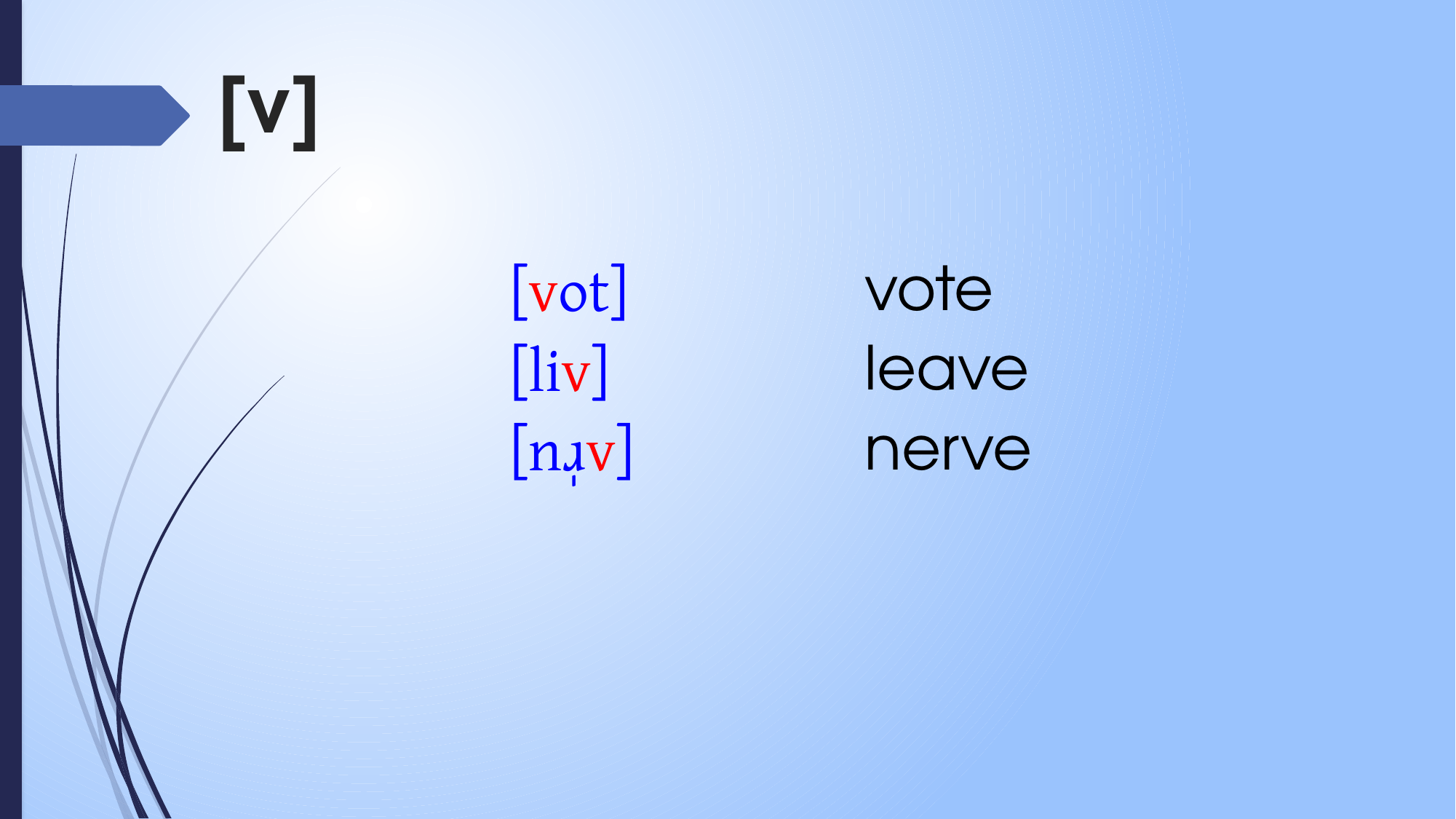

# [v]
|  | [vot] | vote |
| --- | --- | --- |
|  | [liv] | leave |
|  | [nɹ̩v] | nerve |